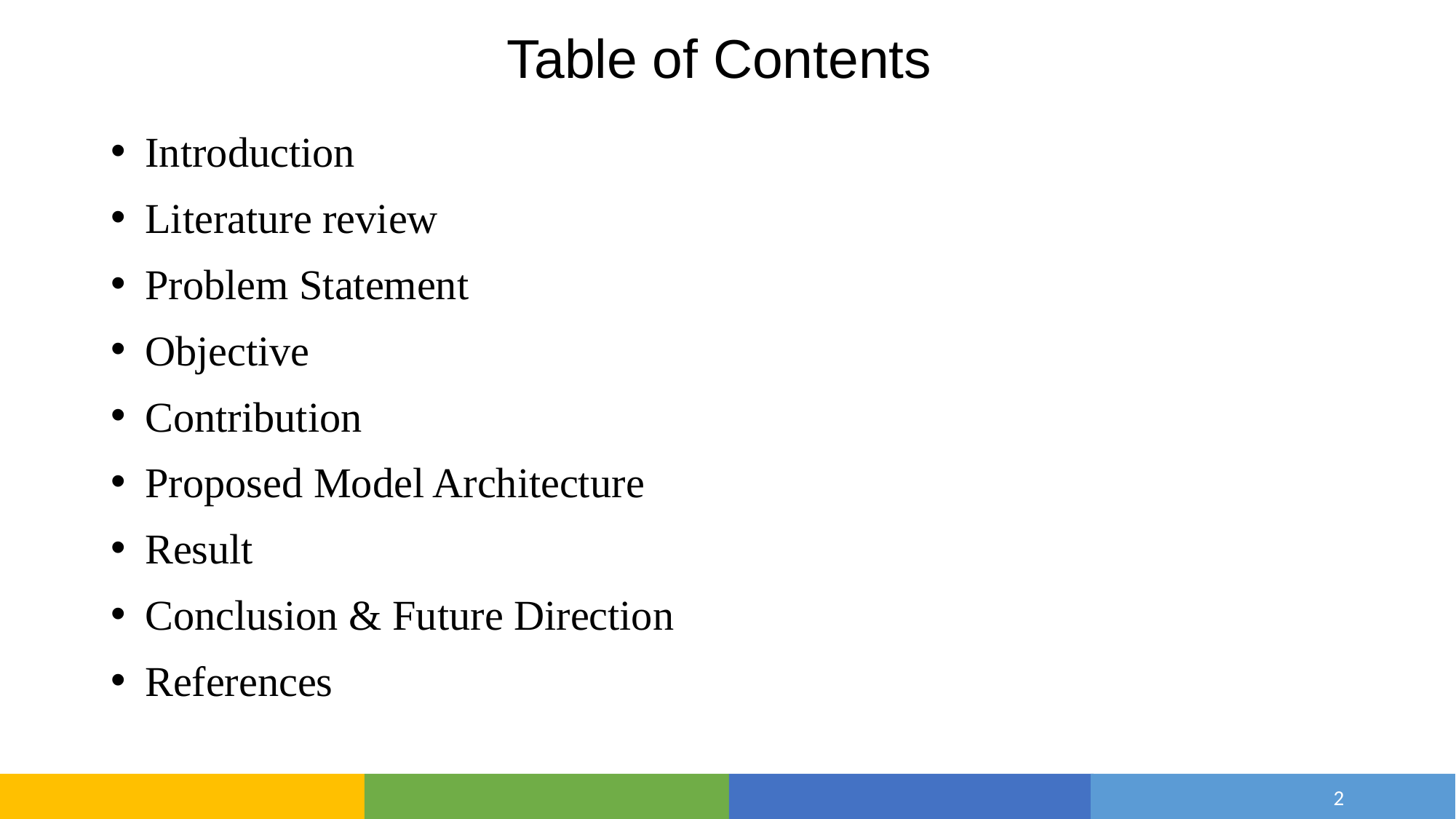

# Table of Contents
Introduction
Literature review
Problem Statement
Objective
Contribution
Proposed Model Architecture
Result
Conclusion & Future Direction
References
2